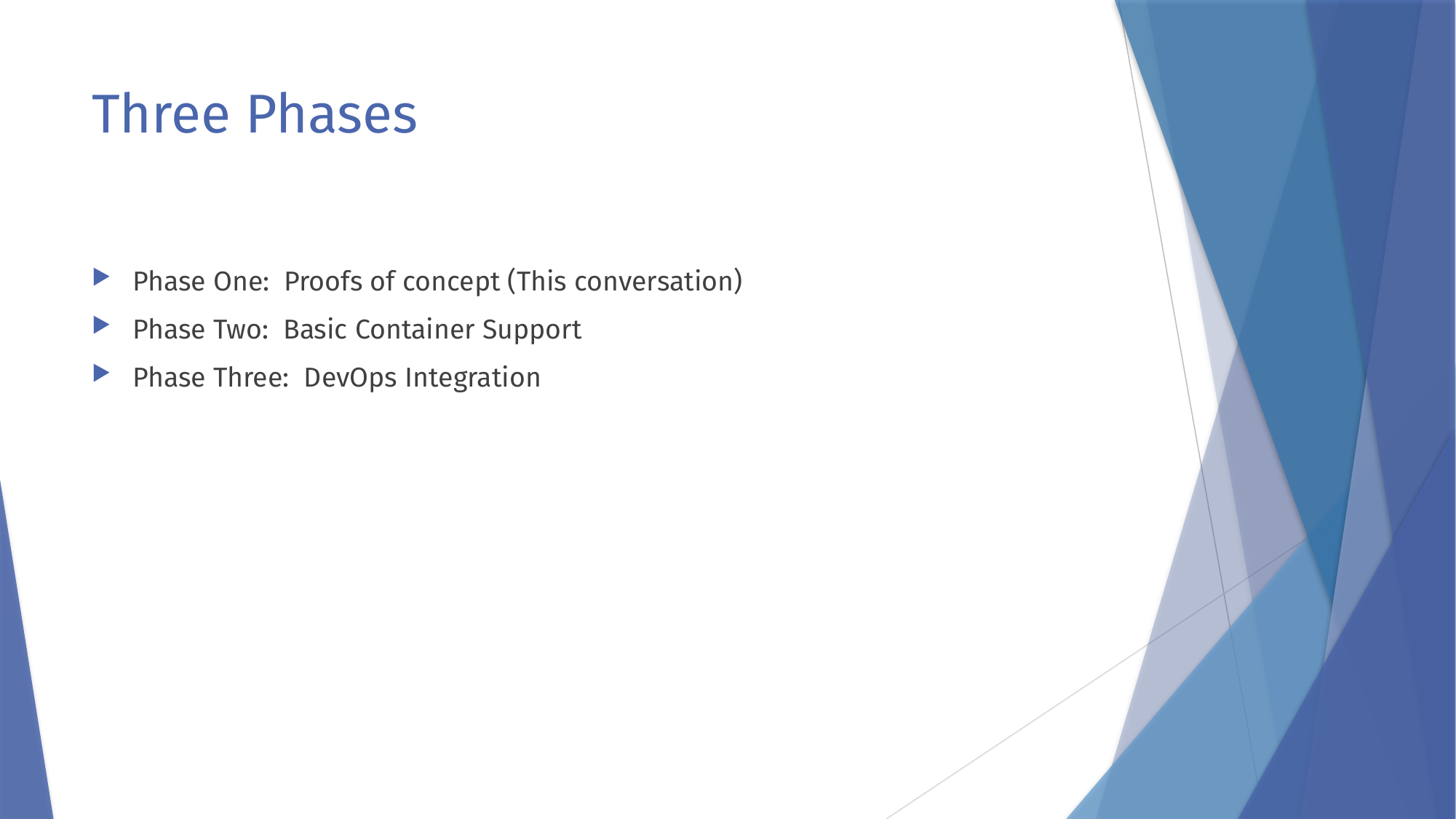

# Three Phases
Phase One:  Proofs of concept (This conversation)
Phase Two:  Basic Container Support
Phase Three:  DevOps Integration